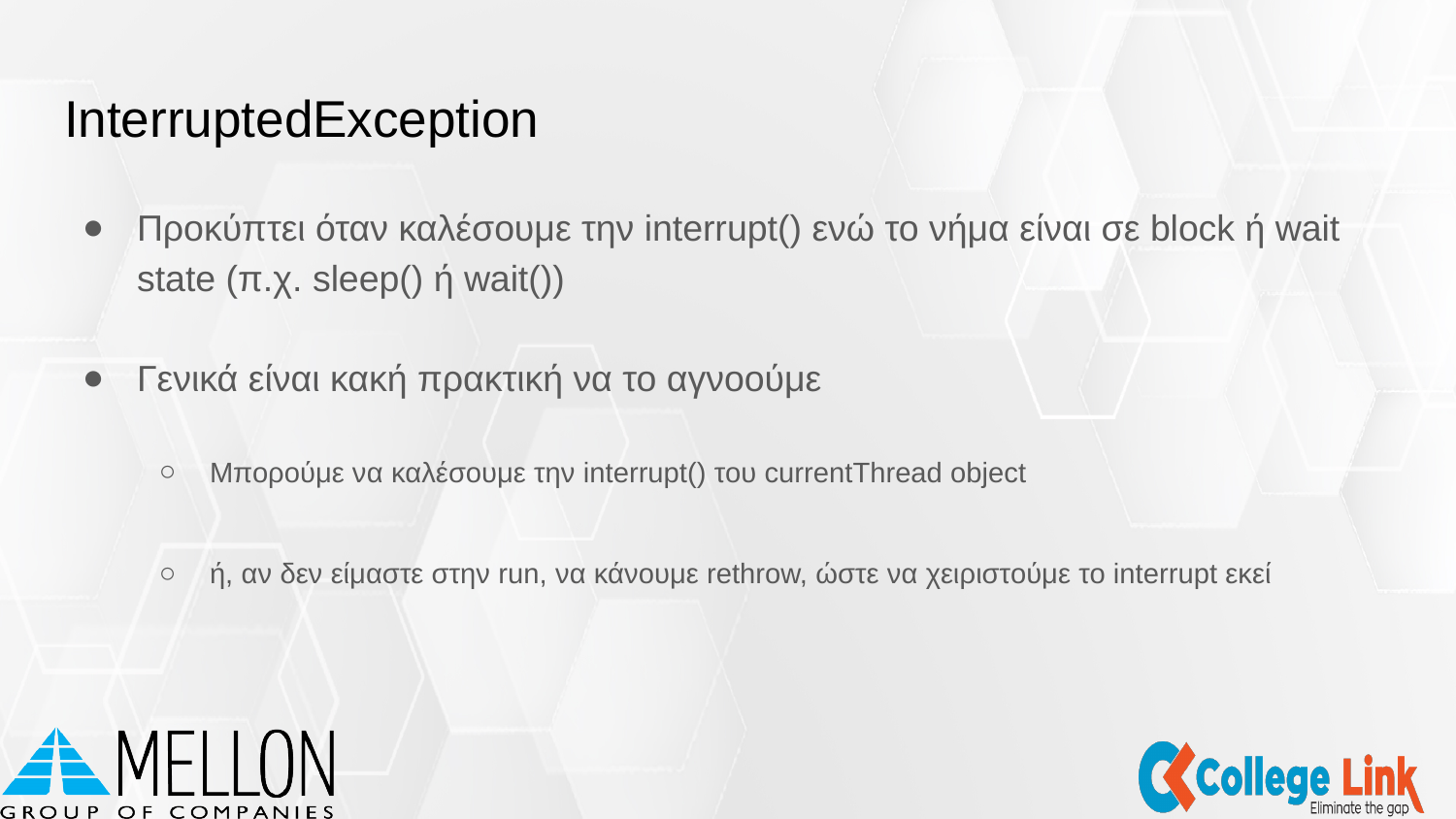

# InterruptedException
Προκύπτει όταν καλέσουμε την interrupt() ενώ το νήμα είναι σε block ή wait state (π.χ. sleep() ή wait())

Γενικά είναι κακή πρακτική να το αγνοούμε

Μπορούμε να καλέσουμε την interrupt() του currentThread object

ή, αν δεν είμαστε στην run, να κάνουμε rethrow, ώστε να χειριστούμε το interrupt εκεί